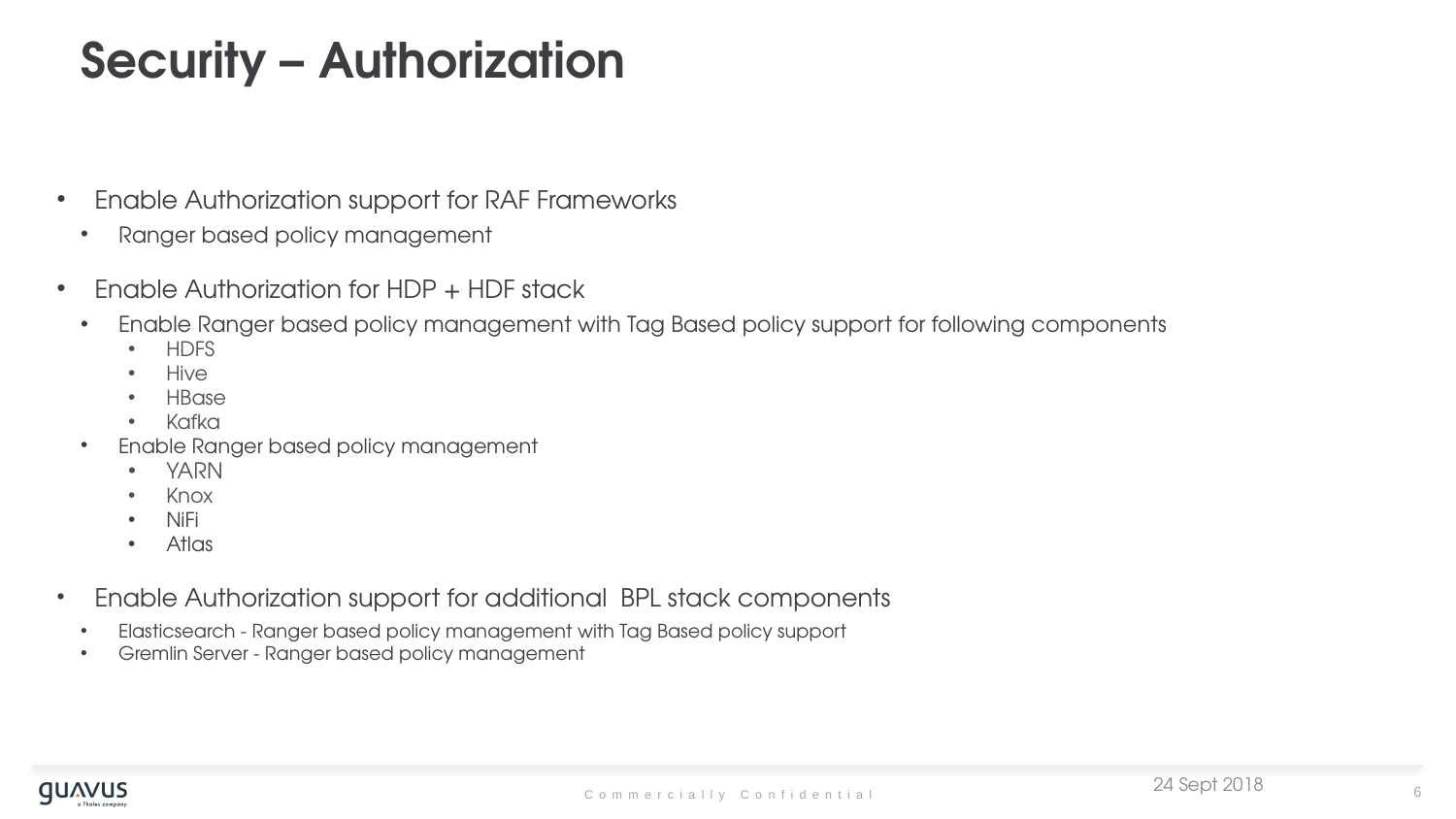

# Security – Authorization

Enable Authorization support for RAF Frameworks
Ranger based policy management

Enable Authorization for HDP + HDF stack
Enable Ranger based policy management with Tag Based policy support for following components
HDFS
Hive
HBase
Kafka
Enable Ranger based policy management
YARN
Knox
NiFi
Atlas

Enable Authorization support for additional  BPL stack components
Elasticsearch - Ranger based policy management with Tag Based policy support
Gremlin Server - Ranger based policy management